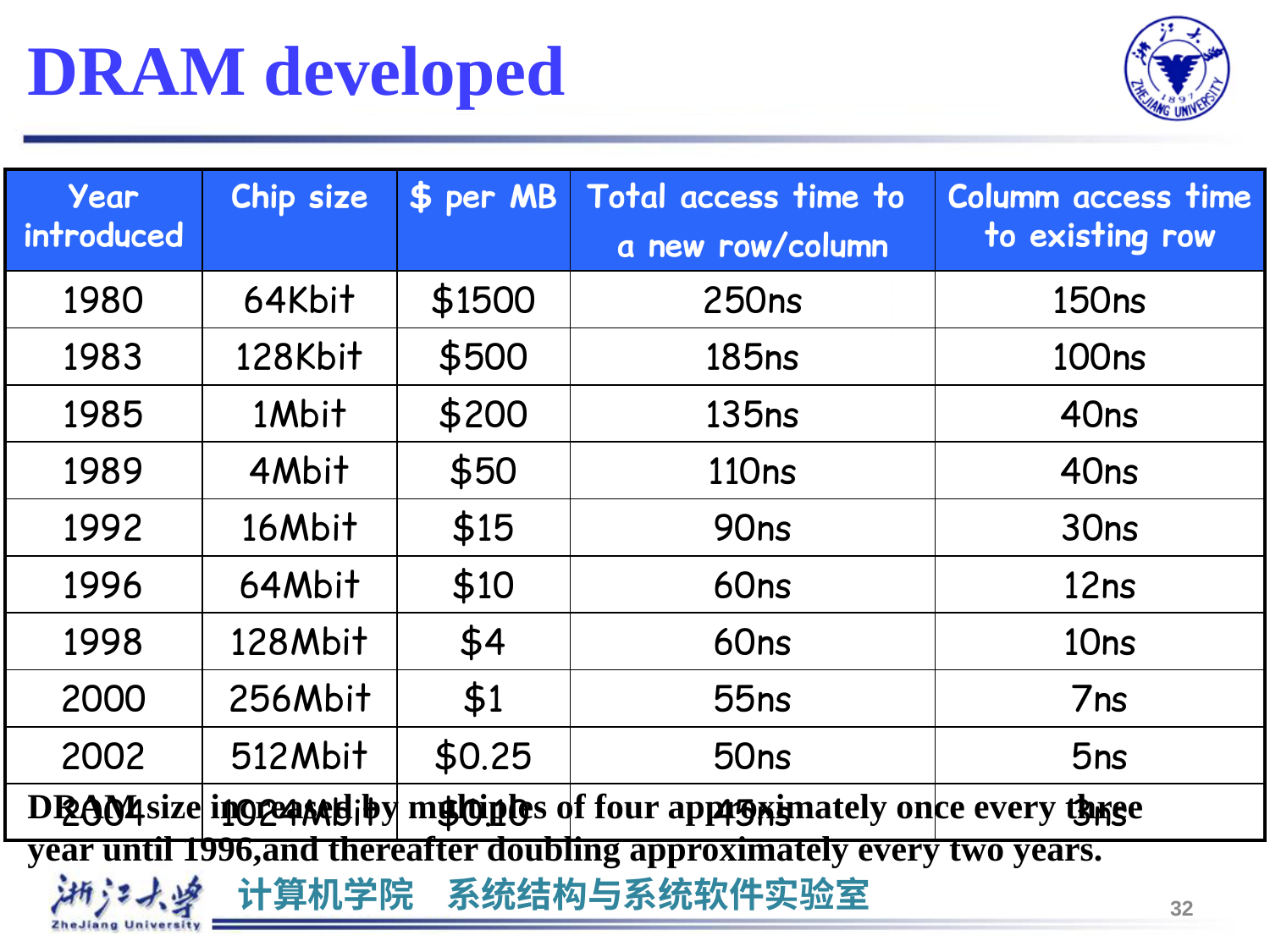

# DRAM developed
| Year introduced | Chip size | $ per MB | Total access time to a new row/column | Columm access time to existing row |
| --- | --- | --- | --- | --- |
| 1980 | 64Kbit | $1500 | 250ns | 150ns |
| 1983 | 128Kbit | $500 | 185ns | 100ns |
| 1985 | 1Mbit | $200 | 135ns | 40ns |
| 1989 | 4Mbit | $50 | 110ns | 40ns |
| 1992 | 16Mbit | $15 | 90ns | 30ns |
| 1996 | 64Mbit | $10 | 60ns | 12ns |
| 1998 | 128Mbit | $4 | 60ns | 10ns |
| 2000 | 256Mbit | $1 | 55ns | 7ns |
| 2002 | 512Mbit | $0.25 | 50ns | 5ns |
| 2004 | 1024Mbit | $0.10 | 45ns | 3ns |
DRAM size increased by multiples of four approximately once every three year until 1996,and thereafter doubling approximately every two years.
32